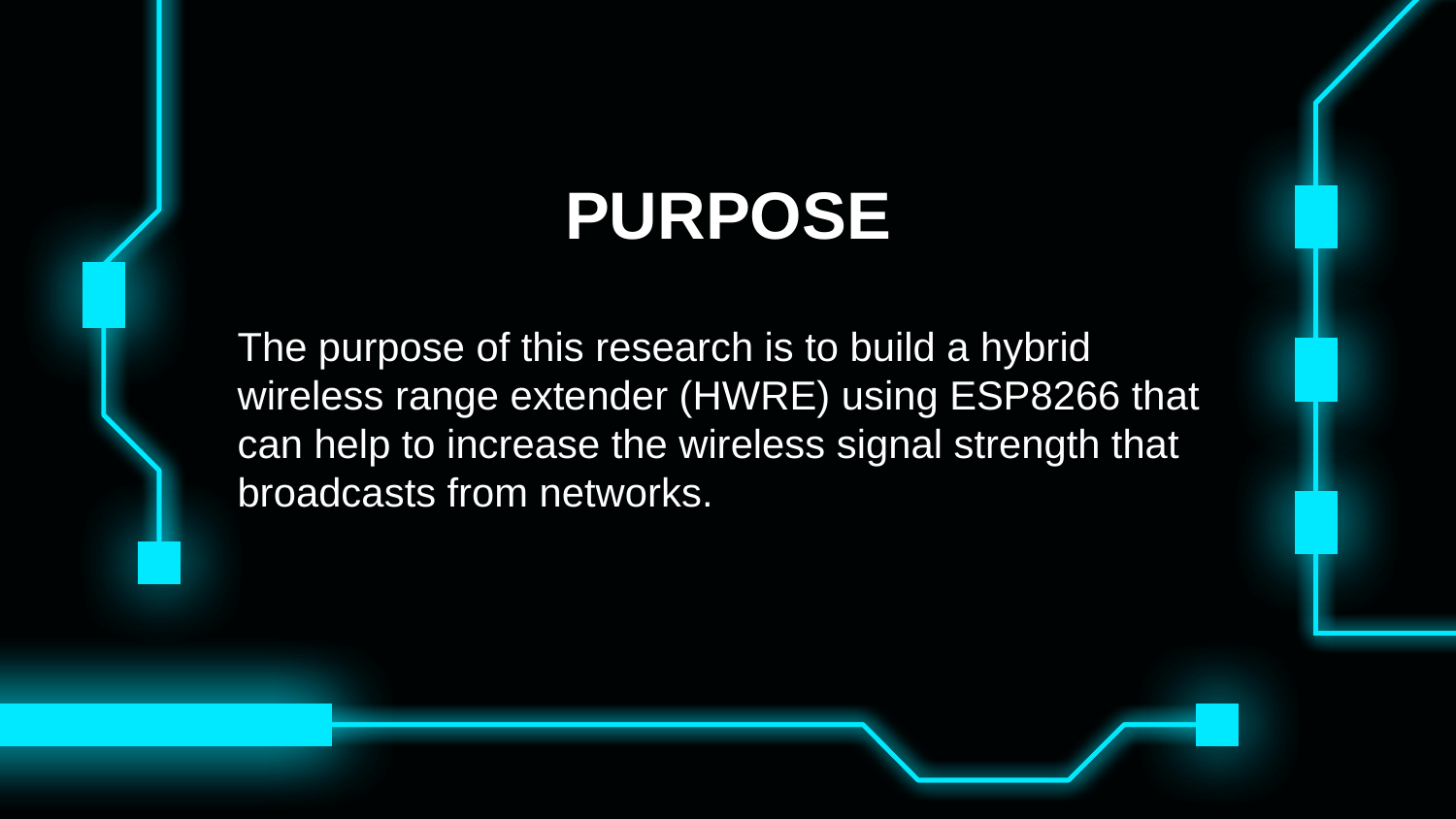

# PURPOSE
The purpose of this research is to build a hybrid wireless range extender (HWRE) using ESP8266 that can help to increase the wireless signal strength that broadcasts from networks.